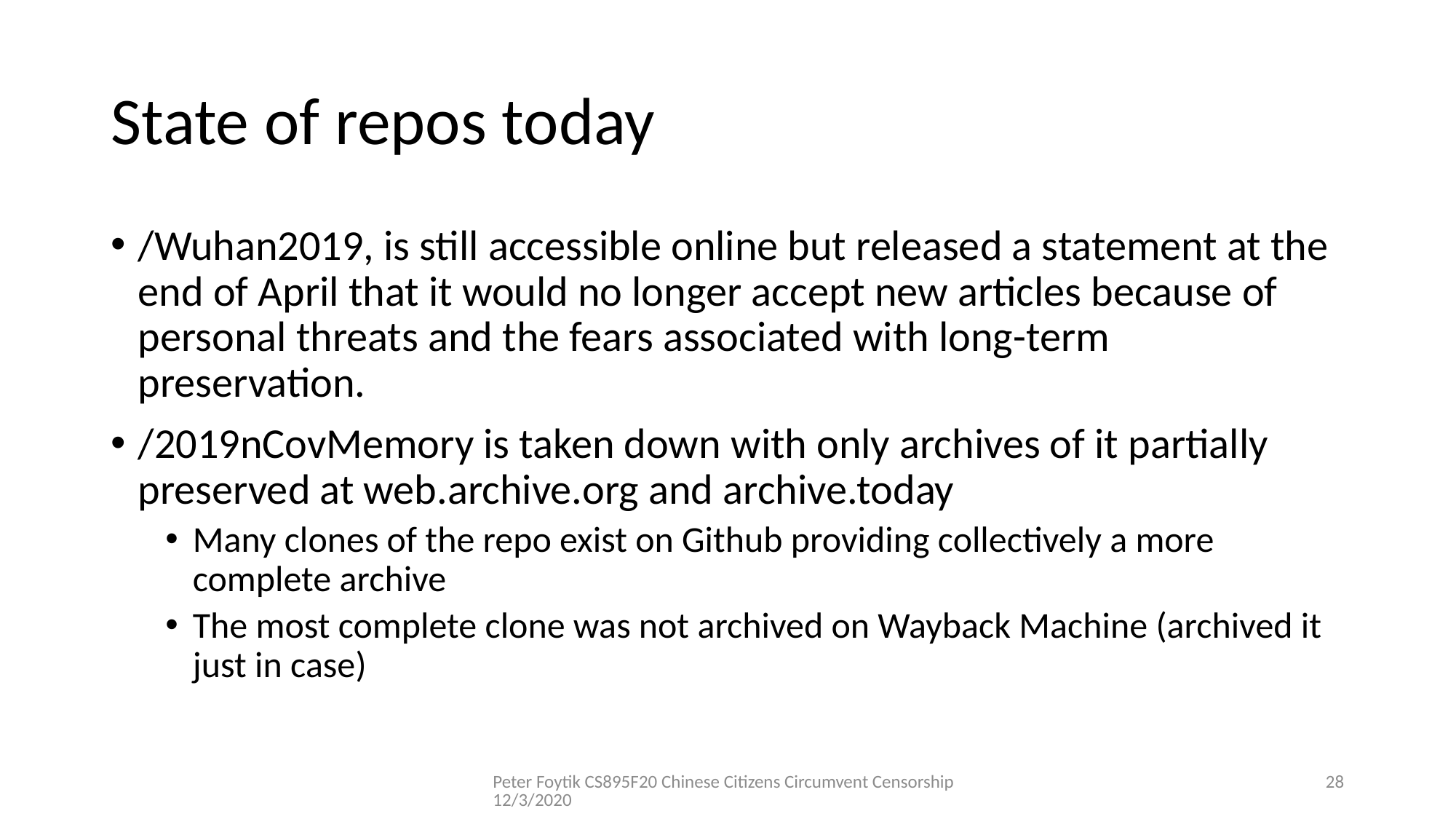

# State of repos today
/Wuhan2019, is still accessible online but released a statement at the end of April that it would no longer accept new articles because of personal threats and the fears associated with long-term preservation.
/2019nCovMemory is taken down with only archives of it partially preserved at web.archive.org and archive.today
Many clones of the repo exist on Github providing collectively a more complete archive
The most complete clone was not archived on Wayback Machine (archived it just in case)

Peter Foytik CS895F20 Chinese Citizens Circumvent Censorship 12/3/2020
28